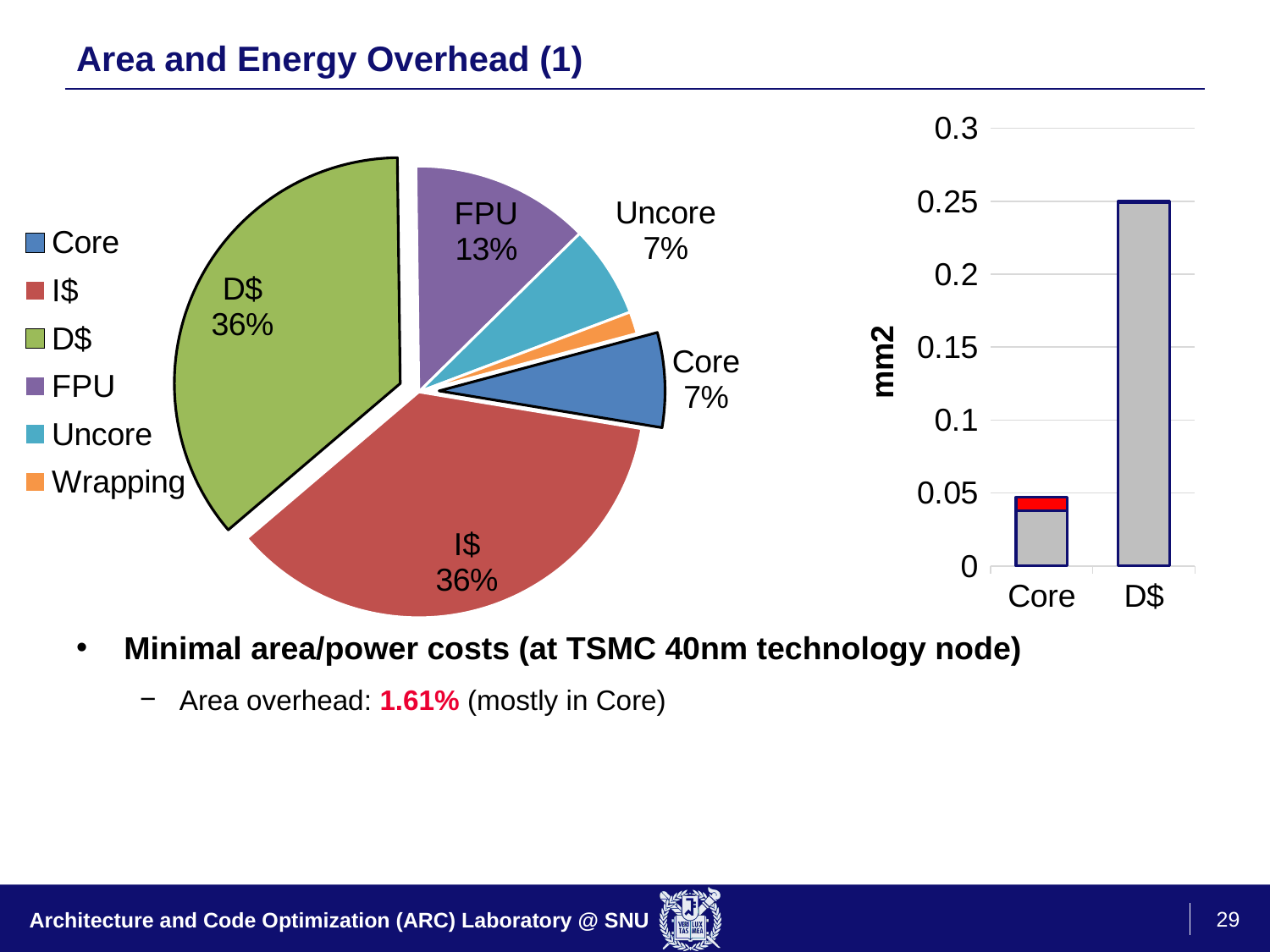

# Area and Energy Overhead (1)

### Chart

| Category |  |
|---|---|
| Core | 0.047 |
| I$ | 0.251 |
| D$ | 0.25 |
| FPU | 0.089 |
| Uncore | 0.046 |
| Wrapping | 0.011 |

### Chart

| Category |  |  |
|---|---|---|
| Core | 0.038 | 0.009 |
| D$ | 0.249 | 0.001 |
Minimal area/power costs (at TSMC 40nm technology node)
Area overhead: 1.61% (mostly in Core)
29